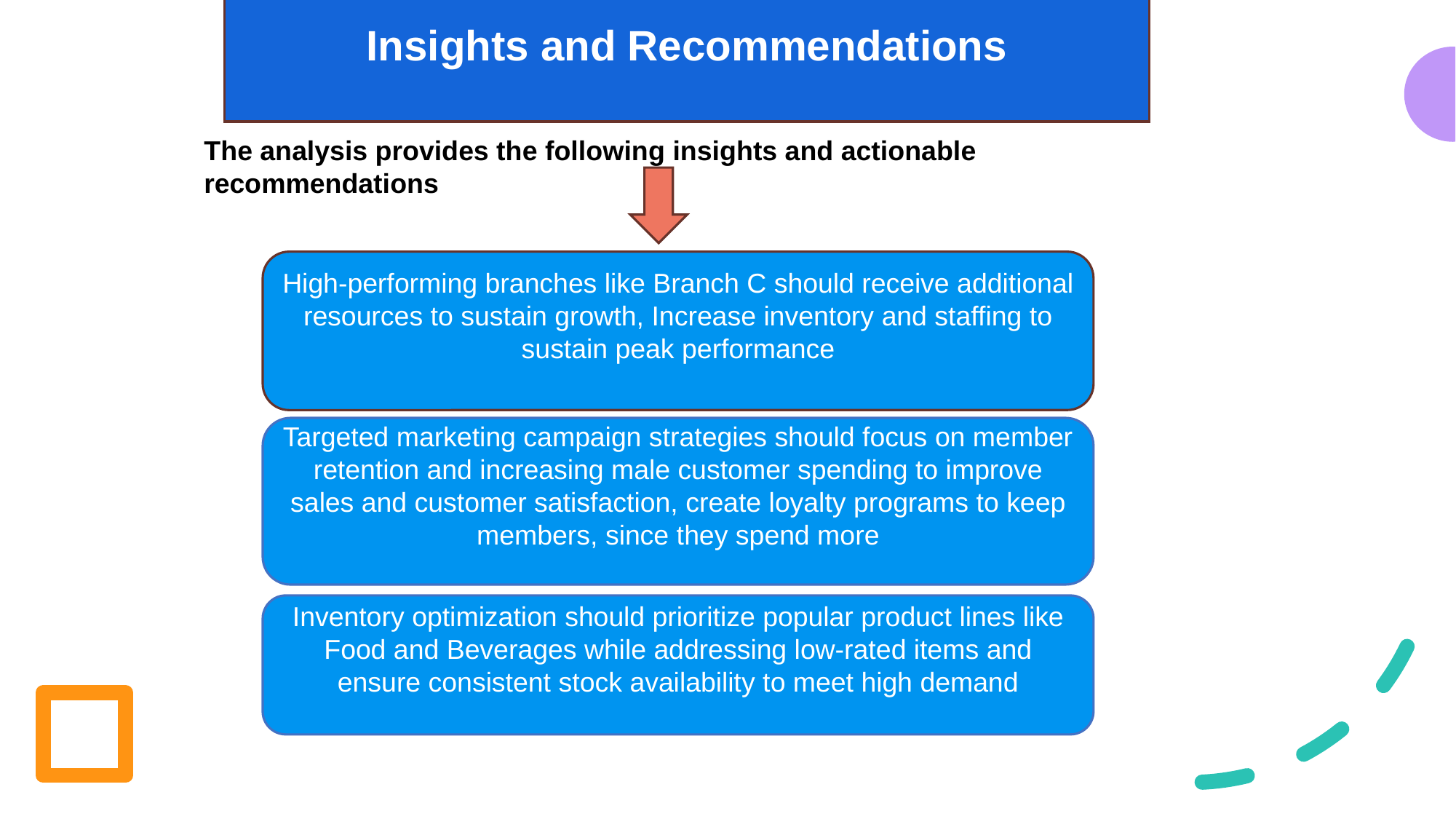

Insights and Recommendations

The analysis provides the following insights and actionable recommendations

High-performing branches like Branch C should receive additional resources to sustain growth, Increase inventory and staffing to sustain peak performance

Targeted marketing campaign strategies should focus on member retention and increasing male customer spending to improve sales and customer satisfaction, create loyalty programs to keep members, since they spend more

Inventory optimization should prioritize popular product lines like Food and Beverages while addressing low-rated items and ensure consistent stock availability to meet high demand